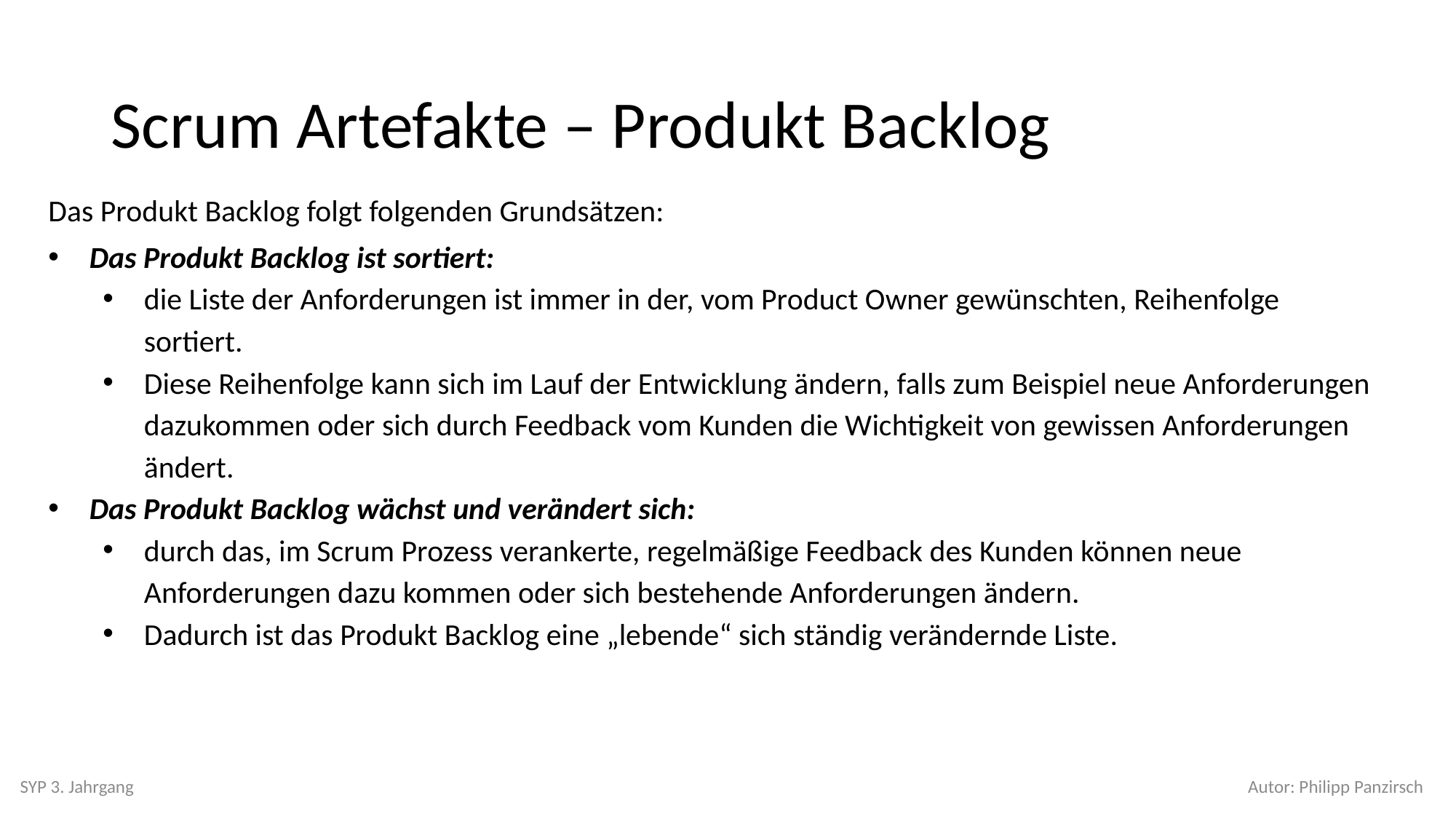

# Scrum Artefakte – Produkt Backlog
Das Produkt Backlog folgt folgenden Grundsätzen:
Das Produkt Backlog ist sortiert:
die Liste der Anforderungen ist immer in der, vom Product Owner gewünschten, Reihenfolge sortiert.
Diese Reihenfolge kann sich im Lauf der Entwicklung ändern, falls zum Beispiel neue Anforderungen dazukommen oder sich durch Feedback vom Kunden die Wichtigkeit von gewissen Anforderungen ändert.
Das Produkt Backlog wächst und verändert sich:
durch das, im Scrum Prozess verankerte, regelmäßige Feedback des Kunden können neue Anforderungen dazu kommen oder sich bestehende Anforderungen ändern.
Dadurch ist das Produkt Backlog eine „lebende“ sich ständig verändernde Liste.
SYP 3. Jahrgang
Autor: Philipp Panzirsch